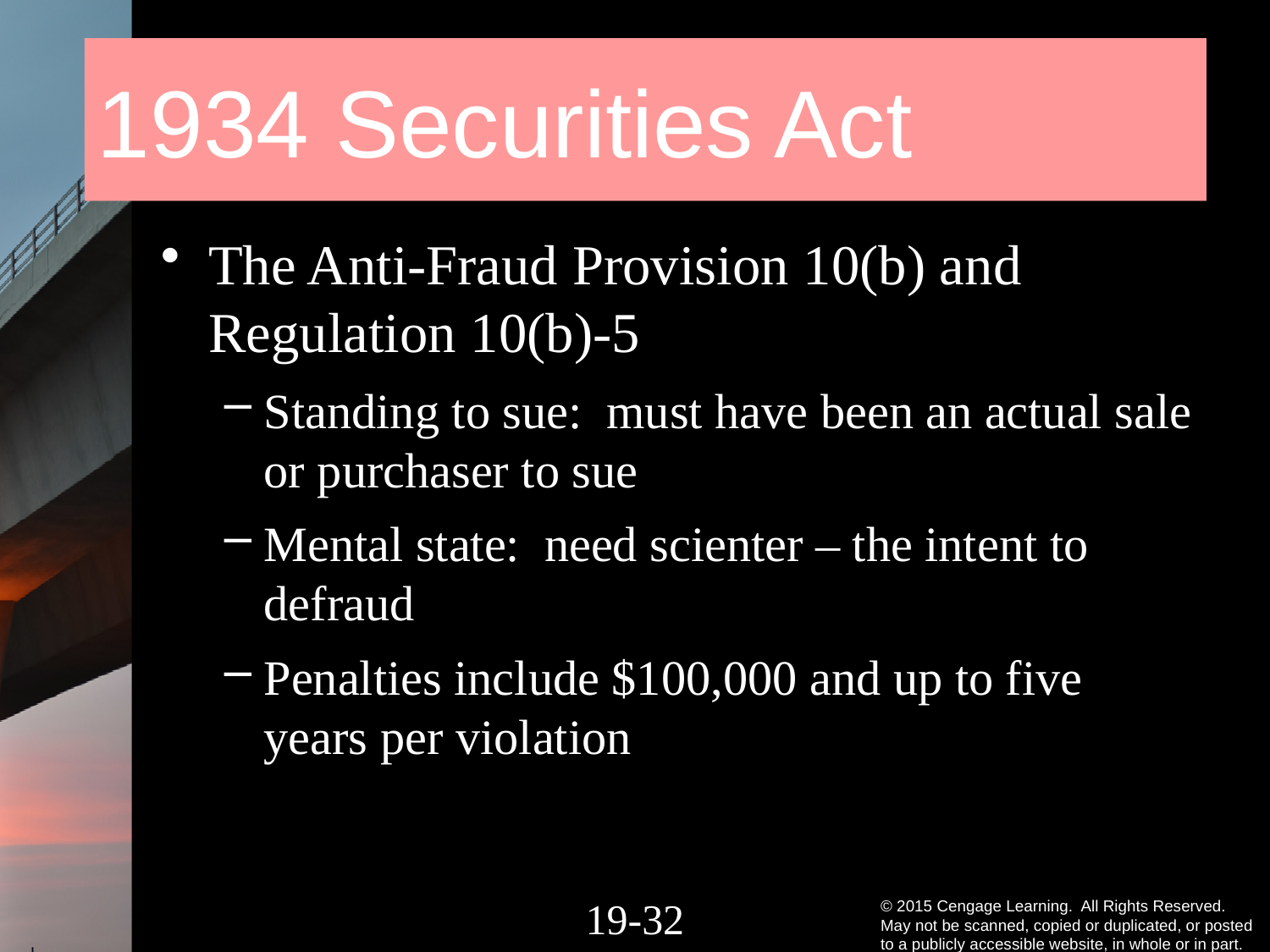

# 1934 Securities Act
The Anti-Fraud Provision 10(b) and Regulation 10(b)-5
Standing to sue:  must have been an actual sale or purchaser to sue
Mental state:  need scienter – the intent to defraud
Penalties include $100,000 and up to five years per violation
19-32